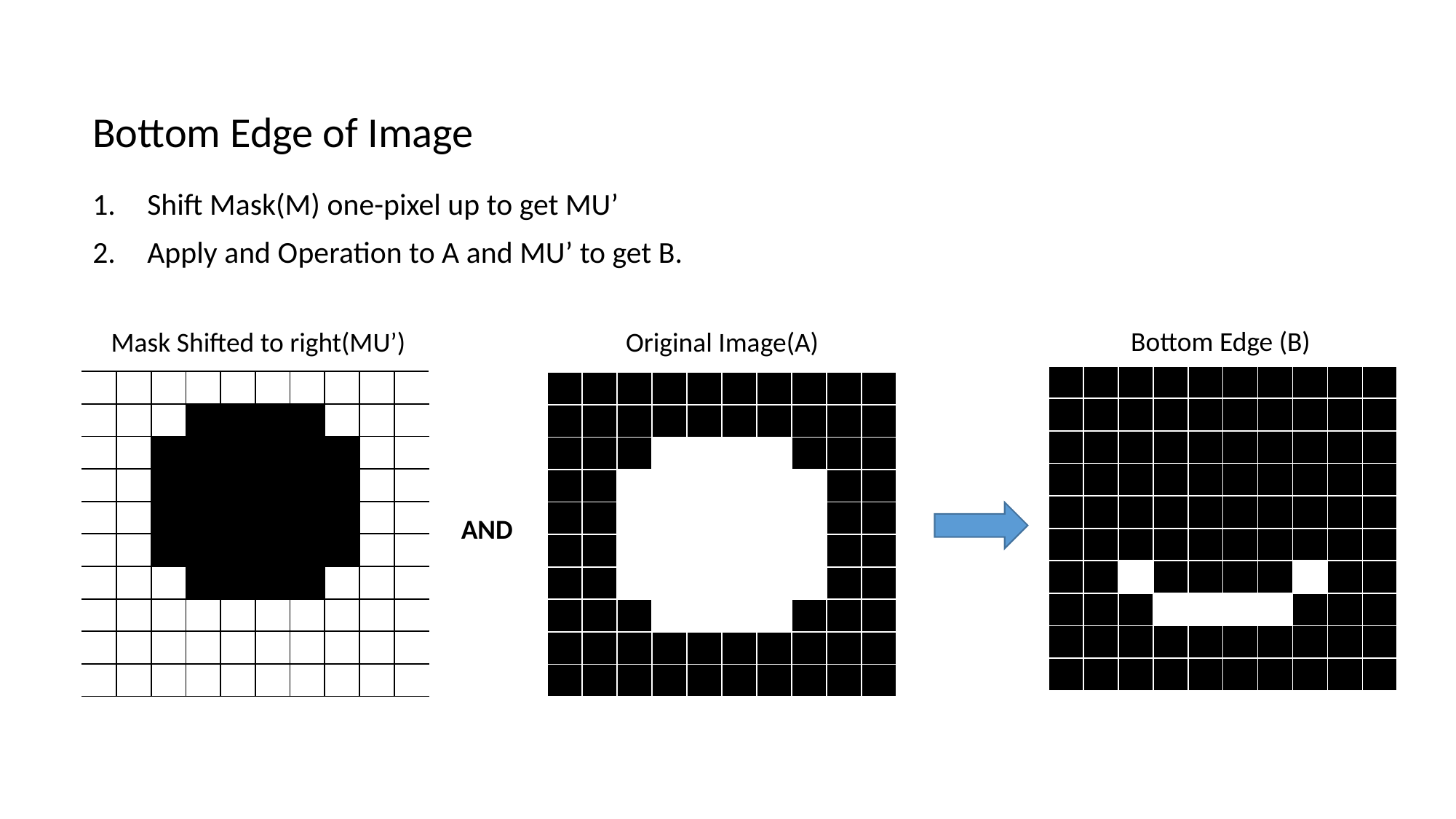

# Bottom Edge of Image
Shift Mask(M) one-pixel up to get MU’
Apply and Operation to A and MU’ to get B.
Bottom Edge (B)
Mask Shifted to right(MU’)
Original Image(A)
|  |  |  |  |  |  |  |  |  |  |
| --- | --- | --- | --- | --- | --- | --- | --- | --- | --- |
|  |  |  |  |  |  |  |  |  |  |
|  |  |  |  |  |  |  |  |  |  |
|  |  |  |  |  |  |  |  |  |  |
|  |  |  |  |  |  |  |  |  |  |
|  |  |  |  |  |  |  |  |  |  |
|  |  |  |  |  |  |  |  |  |  |
|  |  |  |  |  |  |  |  |  |  |
|  |  |  |  |  |  |  |  |  |  |
|  |  |  |  |  |  |  |  |  |  |
|  |  |  |  |  |  |  |  |  |  |
| --- | --- | --- | --- | --- | --- | --- | --- | --- | --- |
|  |  |  |  |  |  |  |  |  |  |
|  |  |  |  |  |  |  |  |  |  |
|  |  |  |  |  |  |  |  |  |  |
|  |  |  |  |  |  |  |  |  |  |
|  |  |  |  |  |  |  |  |  |  |
|  |  |  |  |  |  |  |  |  |  |
|  |  |  |  |  |  |  |  |  |  |
|  |  |  |  |  |  |  |  |  |  |
|  |  |  |  |  |  |  |  |  |  |
|  |  |  |  |  |  |  |  |  |  |
| --- | --- | --- | --- | --- | --- | --- | --- | --- | --- |
|  |  |  |  |  |  |  |  |  |  |
|  |  |  |  |  |  |  |  |  |  |
|  |  |  |  |  |  |  |  |  |  |
|  |  |  |  |  |  |  |  |  |  |
|  |  |  |  |  |  |  |  |  |  |
|  |  |  |  |  |  |  |  |  |  |
|  |  |  |  |  |  |  |  |  |  |
|  |  |  |  |  |  |  |  |  |  |
|  |  |  |  |  |  |  |  |  |  |

AND